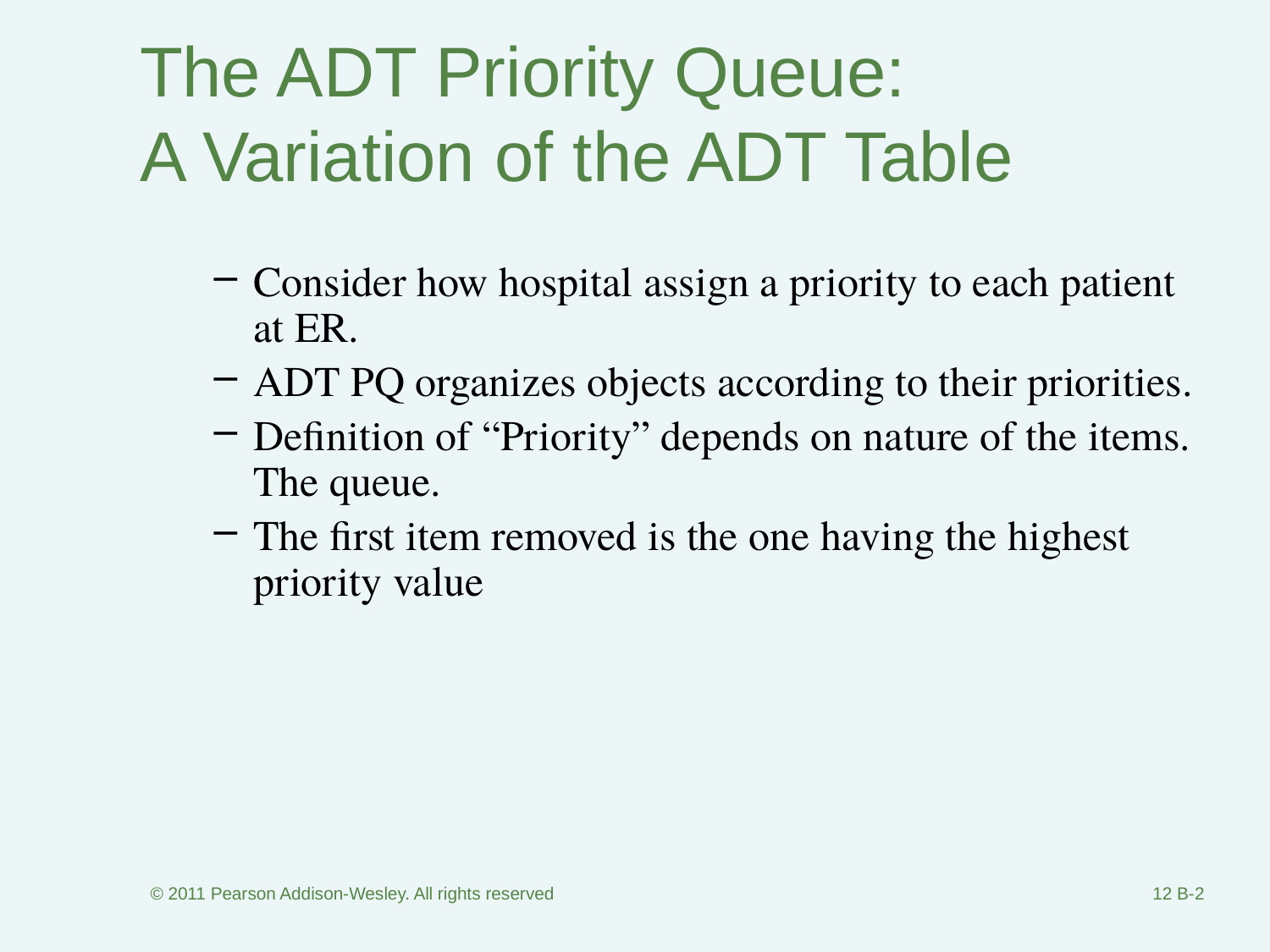

# The ADT Priority Queue: A Variation of the ADT Table
Consider how hospital assign a priority to each patient at ER.
ADT PQ organizes objects according to their priorities.
Definition of “Priority” depends on nature of the items. The queue.
The first item removed is the one having the highest priority value
© 2011 Pearson Addison-Wesley. All rights reserved
12 B-2